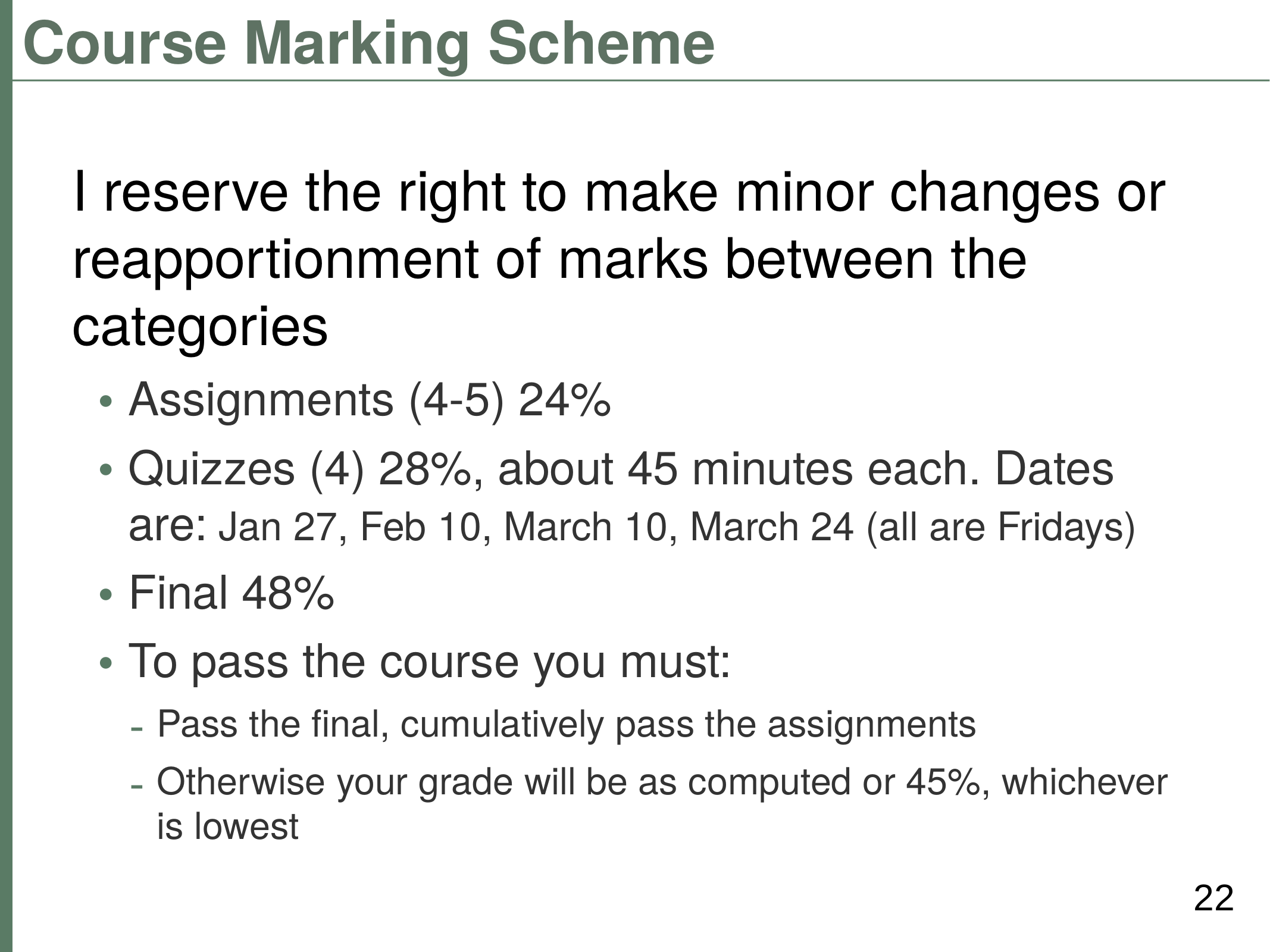

# Course Marking Scheme
I reserve the right to make minor changes or reapportionment of marks between the categories
Assignments (4-5) 24%
Quizzes (4) 28%, about 45 minutes each. Dates are: Jan 27, Feb 10, March 10, March 24 (all are Fridays)
Final 48%
To pass the course you must:
Pass the final, cumulatively pass the assignments
Otherwise your grade will be as computed or 45%, whichever is lowest
22